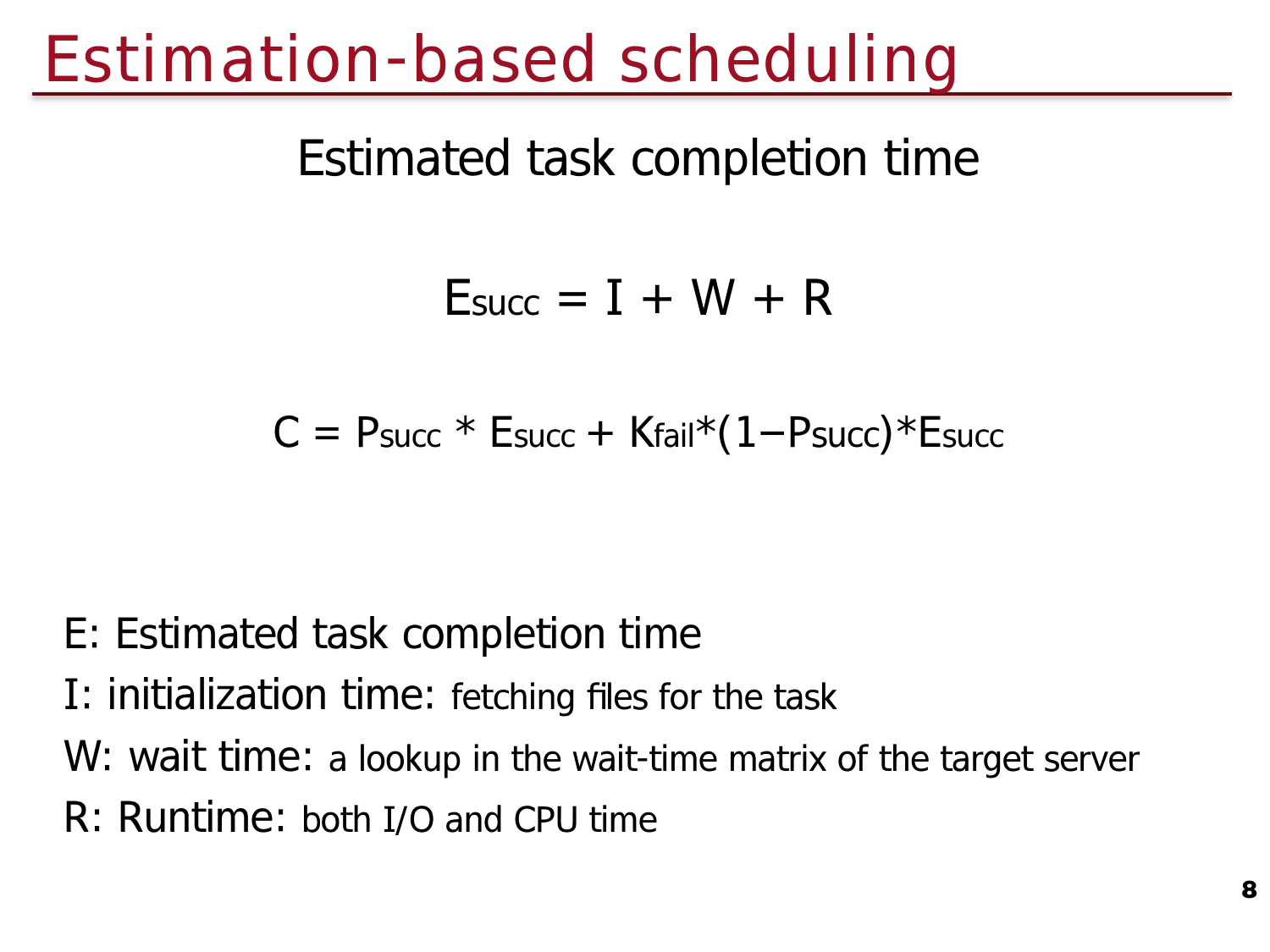

# Estimation-based scheduling
Estimated task completion time

Esucc = I + W + R

C = Psucc * Esucc + Kfail*(1−Psucc)*Esucc

E: Estimated task completion time
I: initialization time: fetching files for the task
W: wait time: a lookup in the wait-time matrix of the target server
R: Runtime: both I/O and CPU time
8